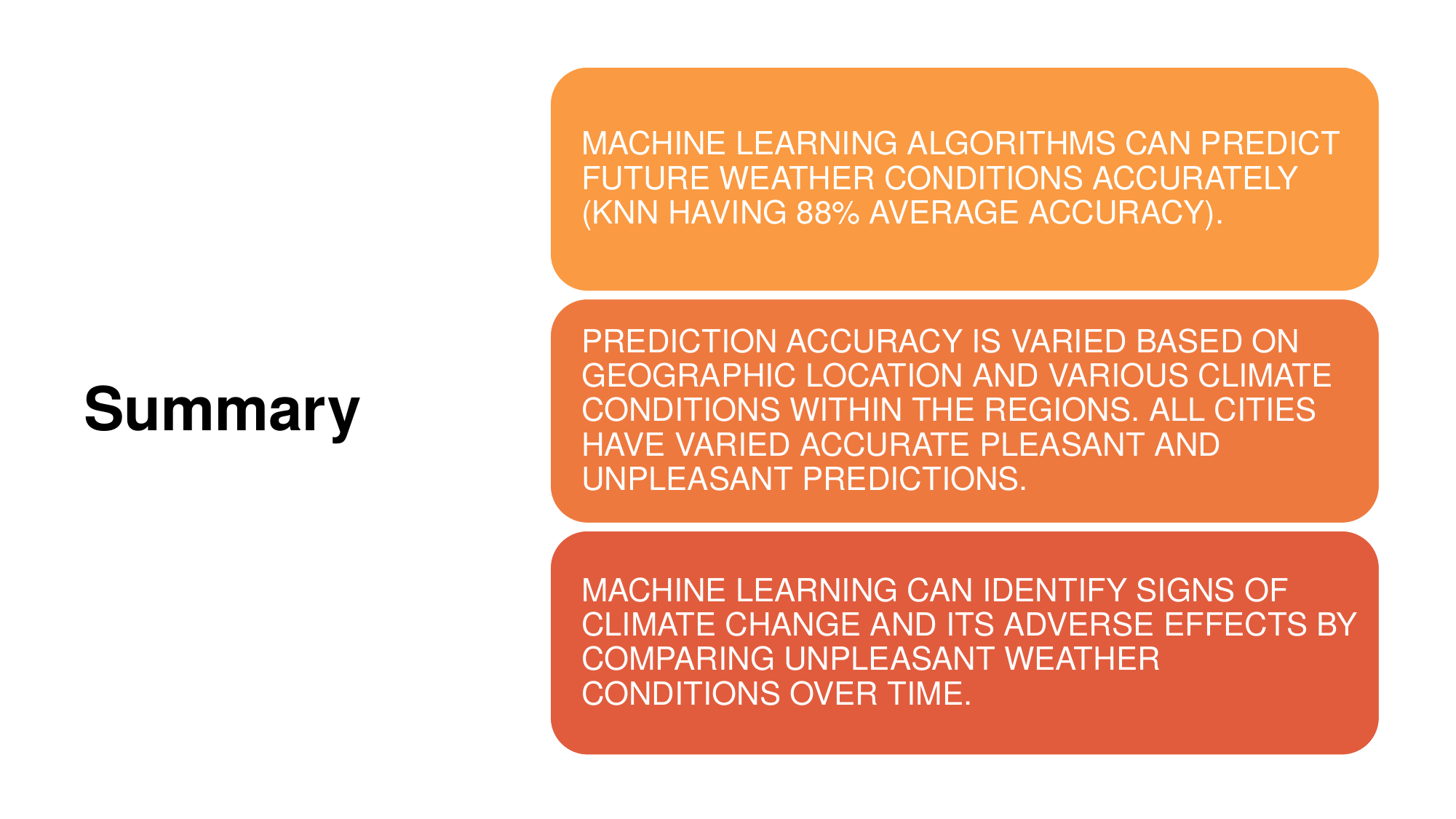

# Summary
MACHINE LEARNING ALGORITHMS CAN PREDICT FUTURE WEATHER CONDITIONS ACCURATELY (KNN HAVING 88% AVERAGE ACCURACY).
PREDICTION ACCURACY IS VARIED BASED ON GEOGRAPHIC LOCATION AND VARIOUS CLIMATE CONDITIONS WITHIN THE REGIONS. ALL CITIES HAVE VARIED ACCURATE PLEASANT AND UNPLEASANT PREDICTIONS.
MACHINE LEARNING CAN IDENTIFY SIGNS OF CLIMATE CHANGE AND ITS ADVERSE EFFECTS BY COMPARING UNPLEASANT WEATHER CONDITIONS OVER TIME.